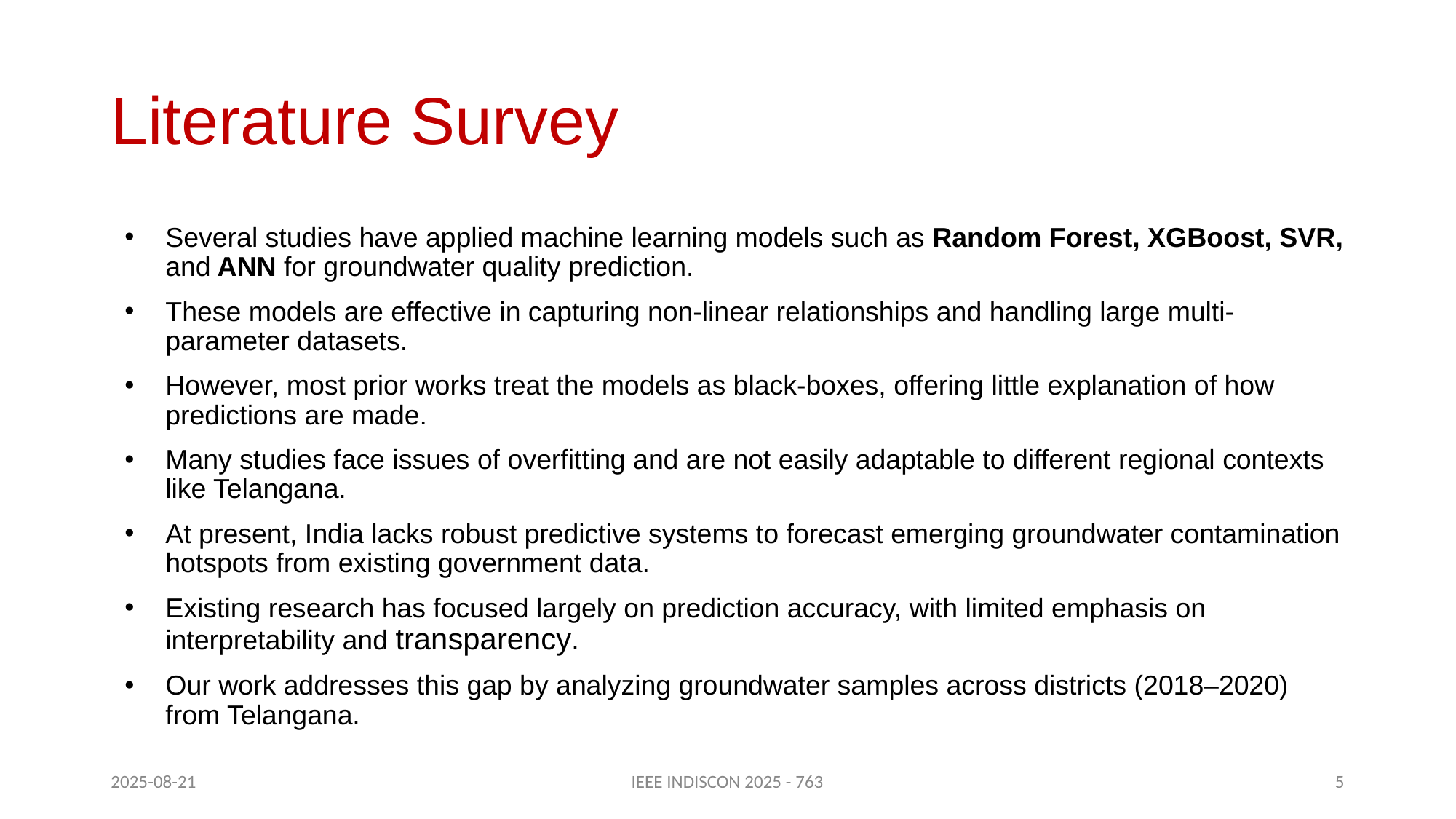

# Literature Survey
Several studies have applied machine learning models such as Random Forest, XGBoost, SVR, and ANN for groundwater quality prediction.
These models are effective in capturing non-linear relationships and handling large multi-parameter datasets.
However, most prior works treat the models as black-boxes, offering little explanation of how predictions are made.
Many studies face issues of overfitting and are not easily adaptable to different regional contexts like Telangana.
At present, India lacks robust predictive systems to forecast emerging groundwater contamination hotspots from existing government data.
Existing research has focused largely on prediction accuracy, with limited emphasis on interpretability and transparency.
Our work addresses this gap by analyzing groundwater samples across districts (2018–2020) from Telangana.
2025-08-21
IEEE INDISCON 2025 - 763
5